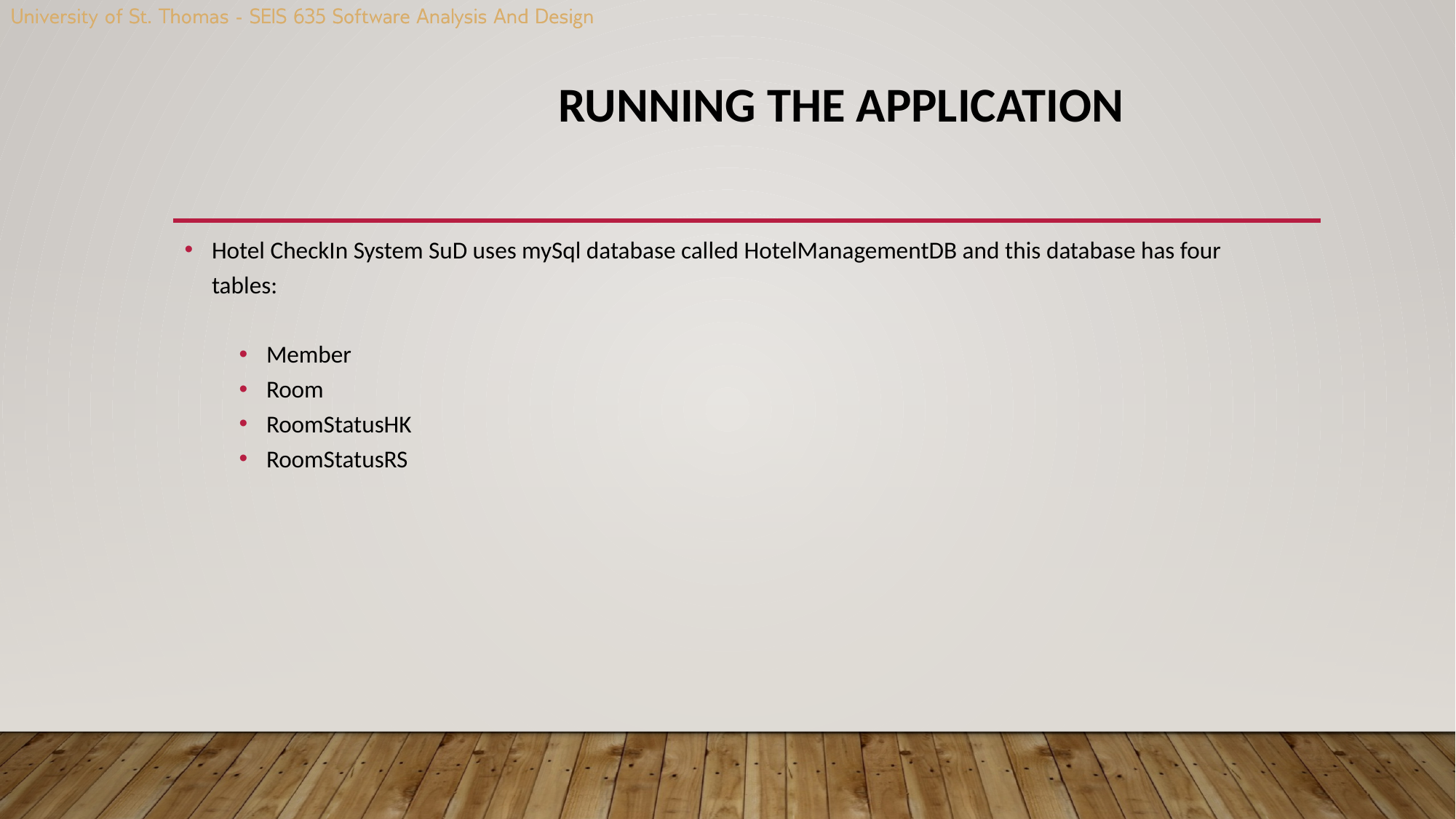

Running the Application
Hotel CheckIn System SuD uses mySql database called HotelManagementDB and this database has four tables:

Member
Room
RoomStatusHK
RoomStatusRS